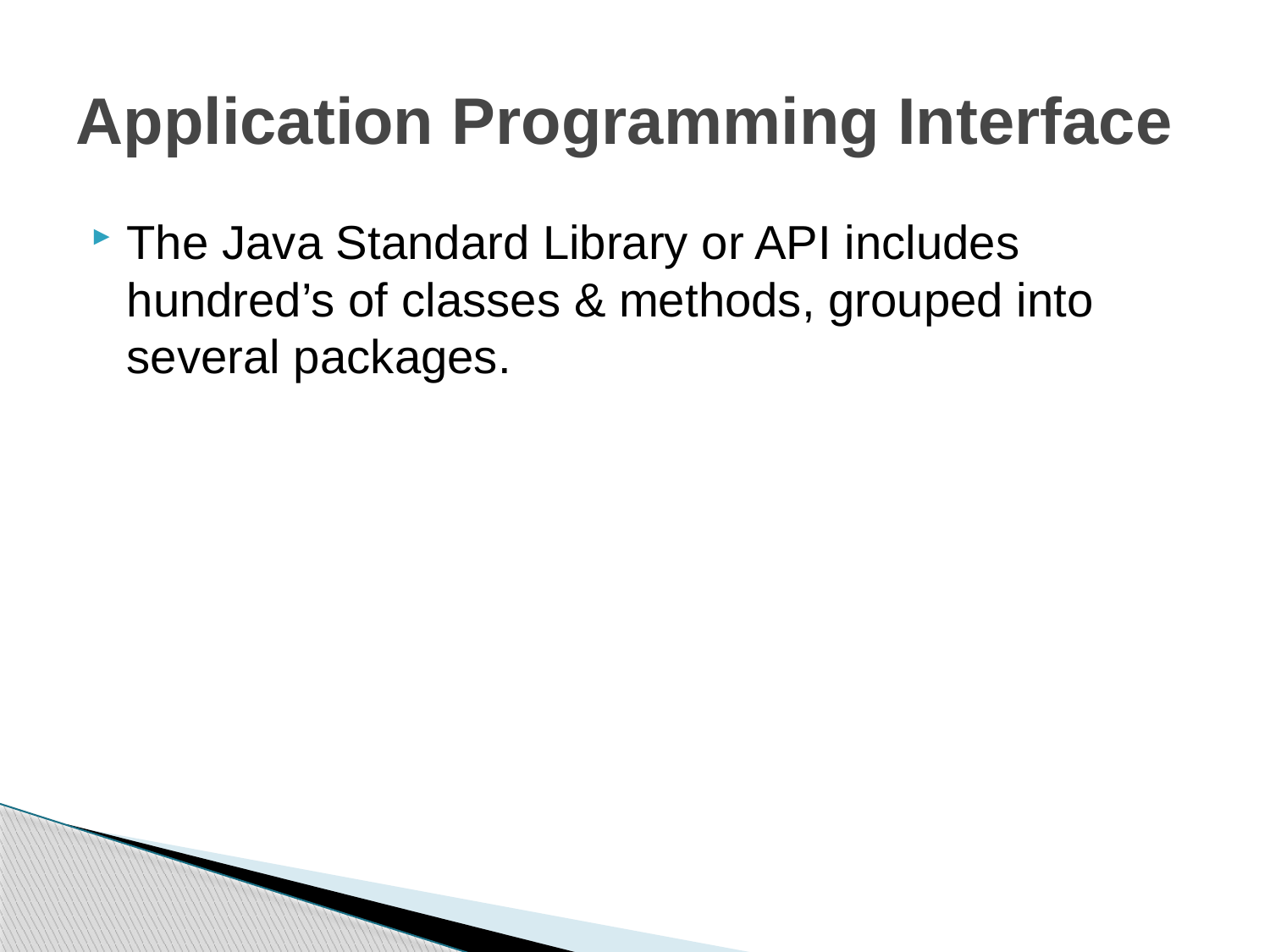

# Application Programming Interface
The Java Standard Library or API includes hundred’s of classes & methods, grouped into several packages.